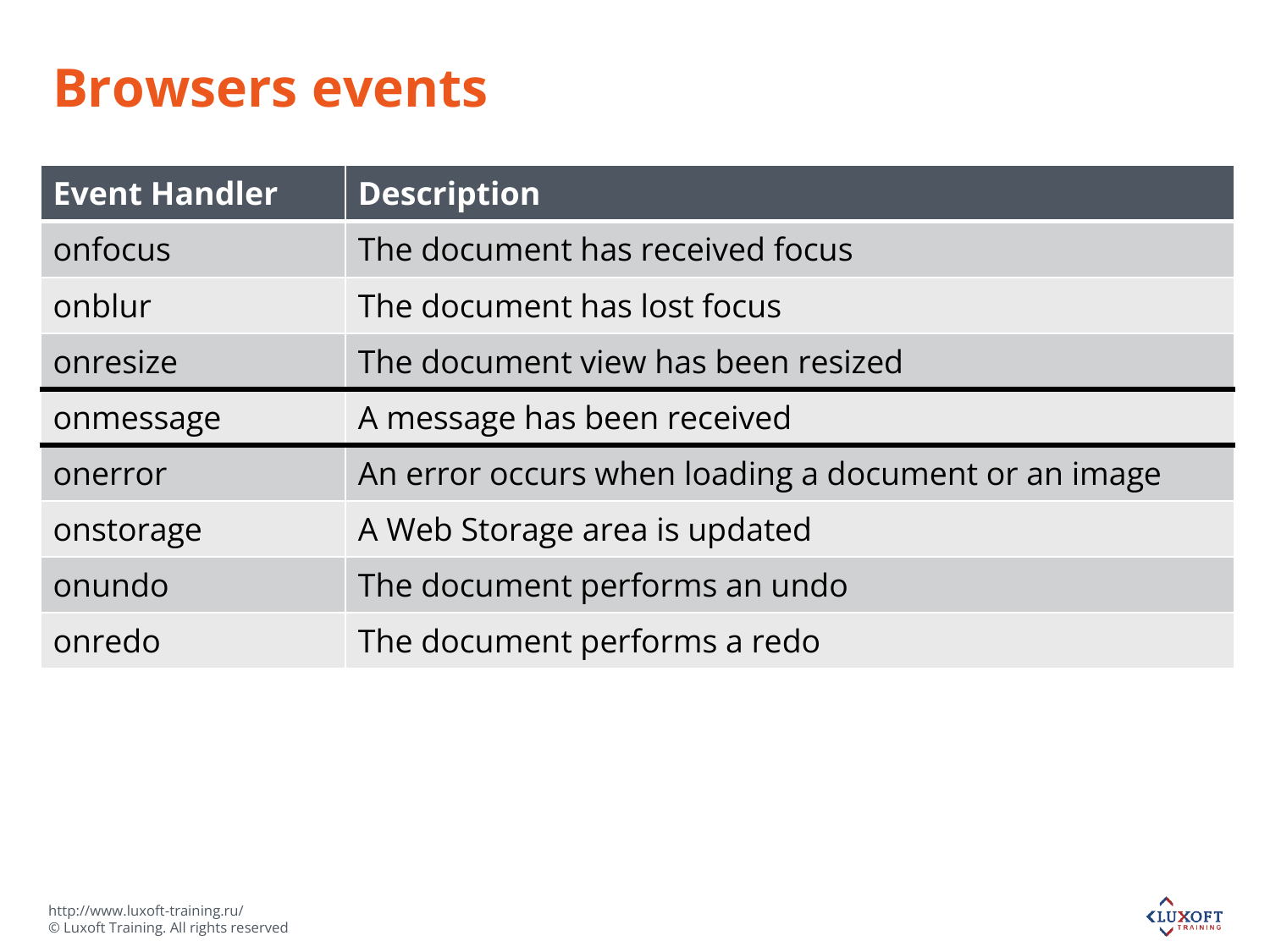

# Browsers events
| Event Handler | Description |
| --- | --- |
| onfocus | The document has received focus |
| onblur | The document has lost focus |
| onresize | The document view has been resized |
| onmessage | A message has been received |
| onerror | An error occurs when loading a document or an image |
| onstorage | A Web Storage area is updated |
| onundo | The document performs an undo |
| onredo | The document performs a redo |